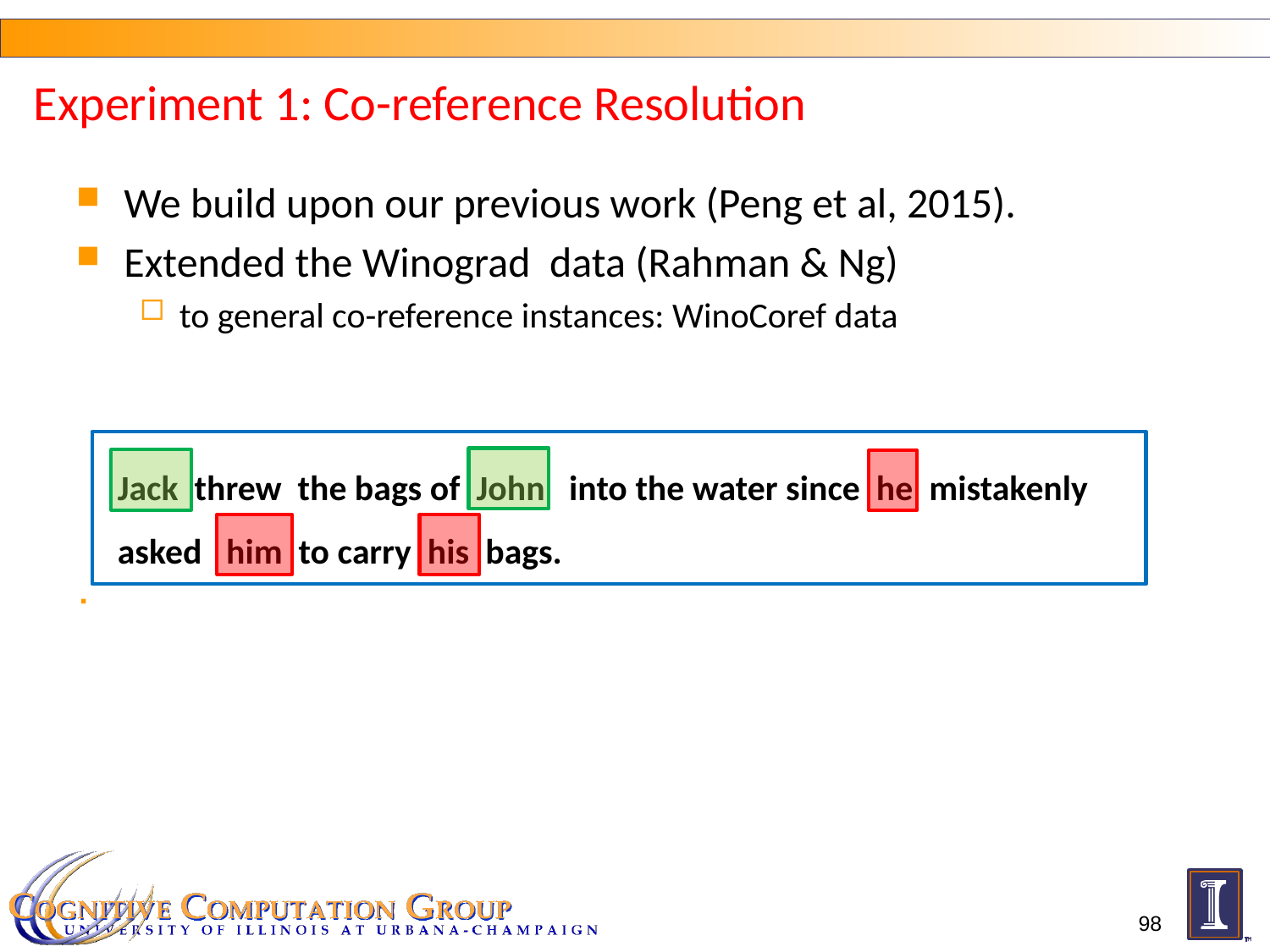

# Experiment 1: Co-reference Resolution
We build upon our previous work (Peng et al, 2015).
Extended the Winograd  data (Rahman & Ng)
to general co-reference instances: WinoCoref data

Jack  threw  the bags of  John   into the water since  he  mistakenly asked   him  to carry  his  bags.

98